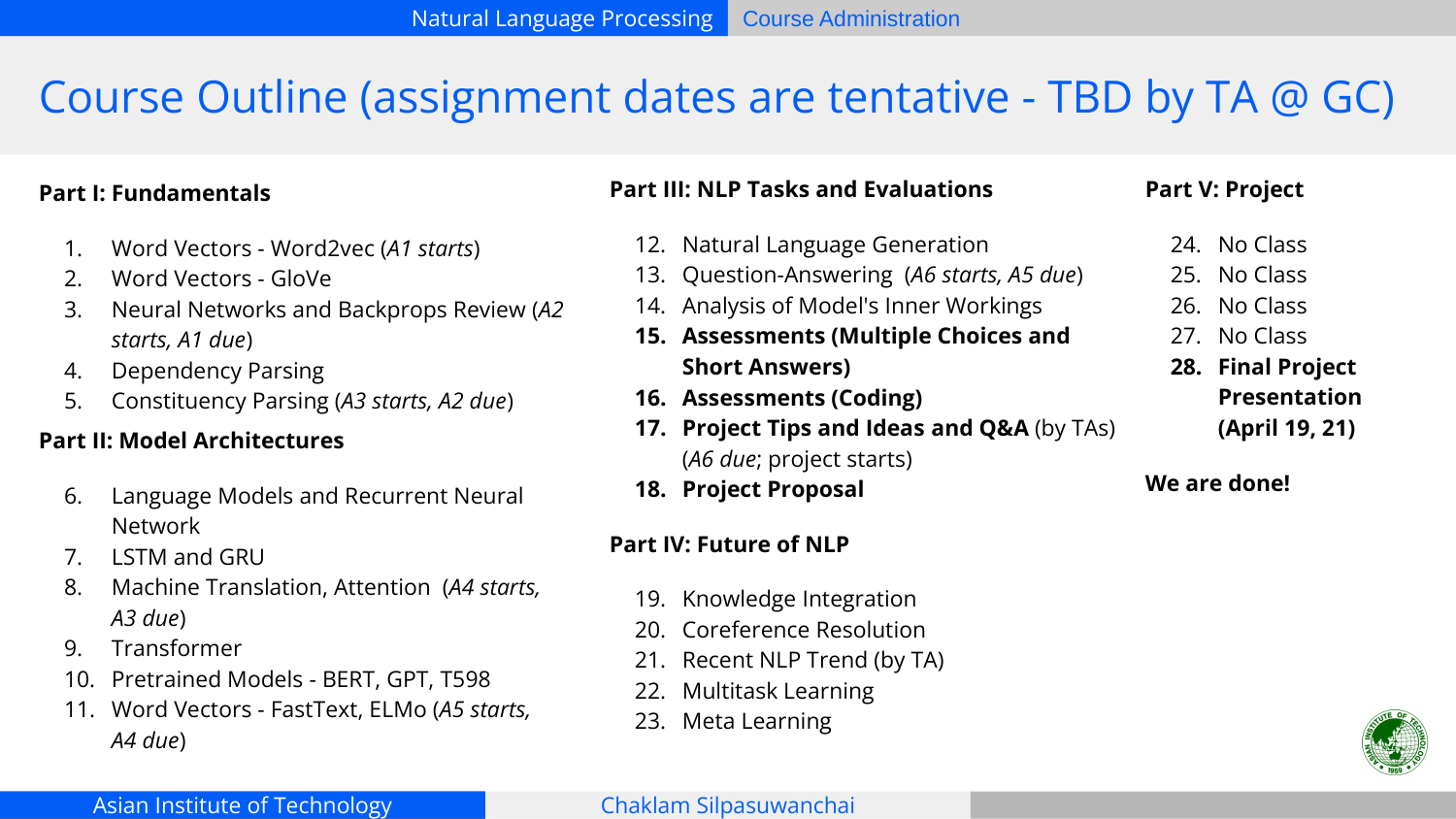

# Course Outline (assignment dates are tentative - TBD by TA @ GC)
Part III: NLP Tasks and Evaluations
Natural Language Generation
Question-Answering  (A6 starts, A5 due)
Analysis of Model's Inner Workings
Assessments (Multiple Choices and Short Answers)
Assessments (Coding)
Project Tips and Ideas and Q&A (by TAs) (A6 due; project starts)
Project Proposal
Part IV: Future of NLP
Knowledge Integration
Coreference Resolution
Recent NLP Trend (by TA)
Multitask Learning
Meta Learning

Part V: Project
No Class
No Class
No Class
No Class
Final Project Presentation (April 19, 21)
We are done!
Part I: Fundamentals
Word Vectors - Word2vec (A1 starts)
Word Vectors - GloVe
Neural Networks and Backprops Review (A2 starts, A1 due)
Dependency Parsing
Constituency Parsing (A3 starts, A2 due)
Part II: Model Architectures
Language Models and Recurrent Neural Network
LSTM and GRU
Machine Translation, Attention  (A4 starts, A3 due)
Transformer
Pretrained Models - BERT, GPT, T598
Word Vectors - FastText, ELMo (A5 starts, A4 due)